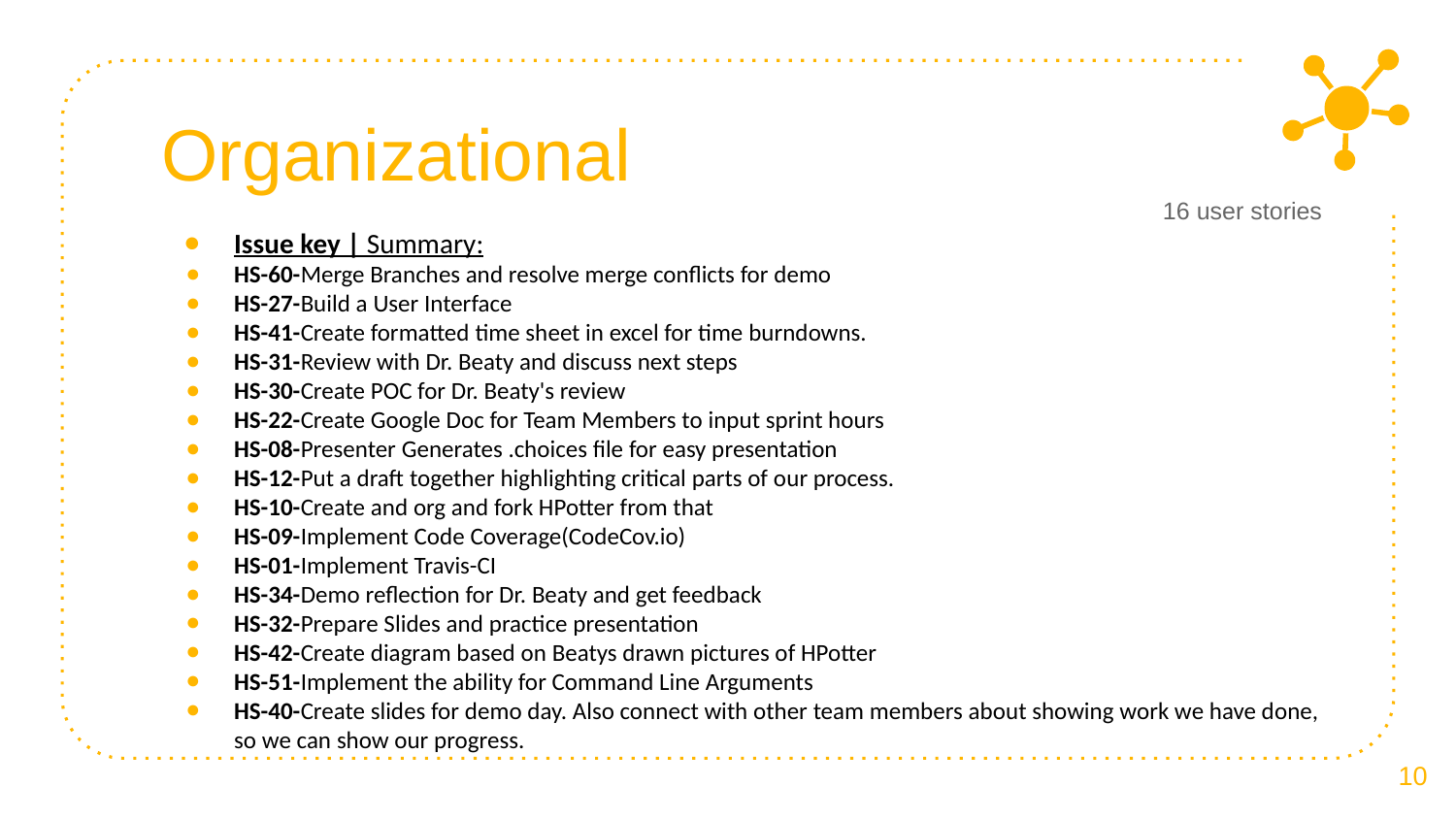

# Organizational
16 user stories

Issue key | Summary:
HS-60-Merge Branches and resolve merge conflicts for demo
HS-27-Build a User Interface
HS-41-Create formatted time sheet in excel for time burndowns.
HS-31-Review with Dr. Beaty and discuss next steps
HS-30-Create POC for Dr. Beaty's review
HS-22-Create Google Doc for Team Members to input sprint hours
HS-08-Presenter Generates .choices file for easy presentation
HS-12-Put a draft together highlighting critical parts of our process.
HS-10-Create and org and fork HPotter from that
HS-09-Implement Code Coverage(CodeCov.io)
HS-01-Implement Travis-CI
HS-34-Demo reflection for Dr. Beaty and get feedback
HS-32-Prepare Slides and practice presentation
HS-42-Create diagram based on Beatys drawn pictures of HPotter
HS-51-Implement the ability for Command Line Arguments
HS-40-Create slides for demo day. Also connect with other team members about showing work we have done, so we can show our progress.

10